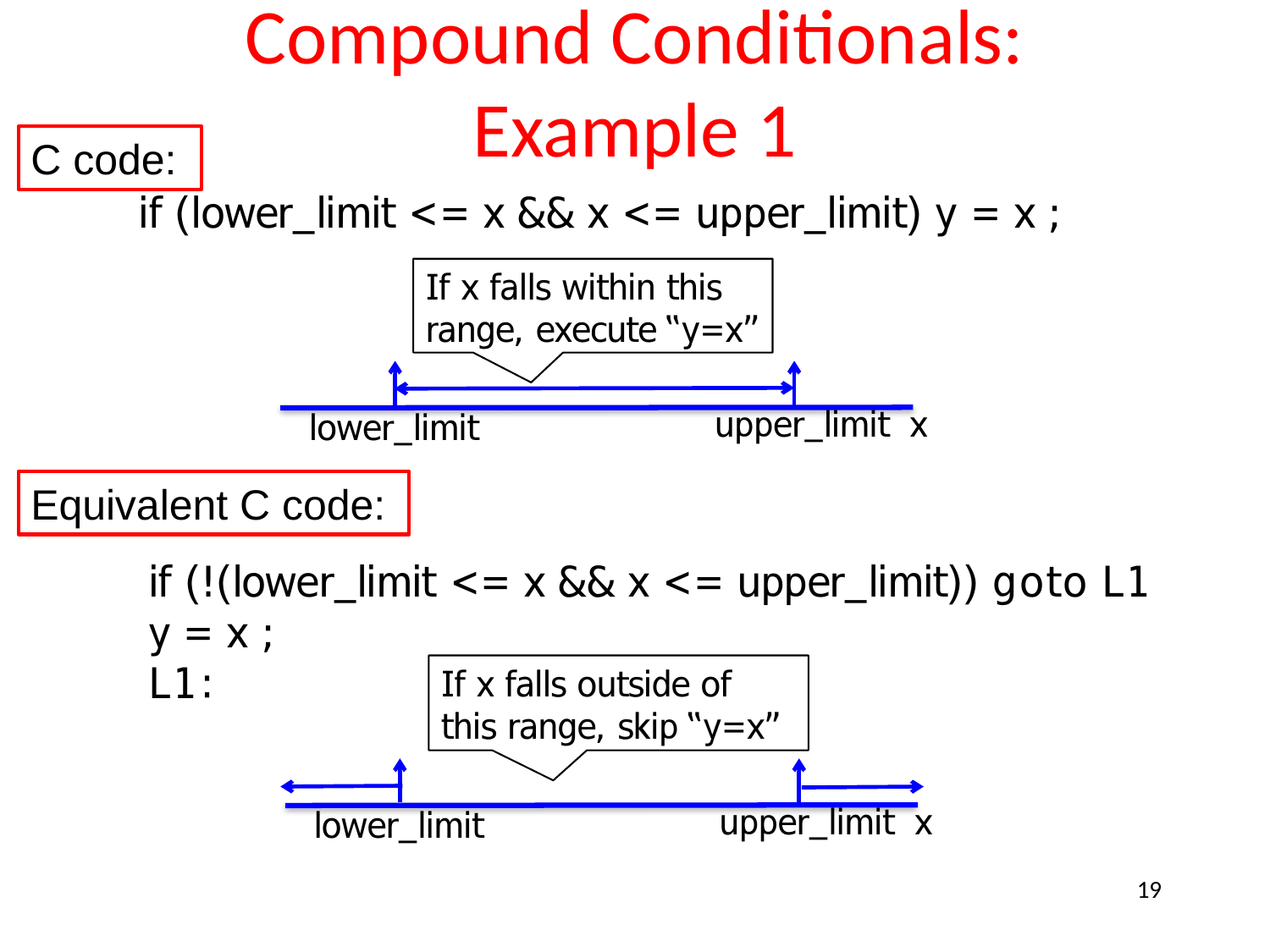

# Compound Conditionals: Example 1
C code:
	if (lower_limit <= x && x <= upper_limit) y = x ;
If x falls within this range, execute “y=x”
x
upper_limit
lower_limit
Equivalent C code:
	if (!(lower_limit <= x && x <= upper_limit)) goto L1
	y = x ;
	L1:
If x falls outside of this range, skip “y=x”
x
upper_limit
lower_limit
19